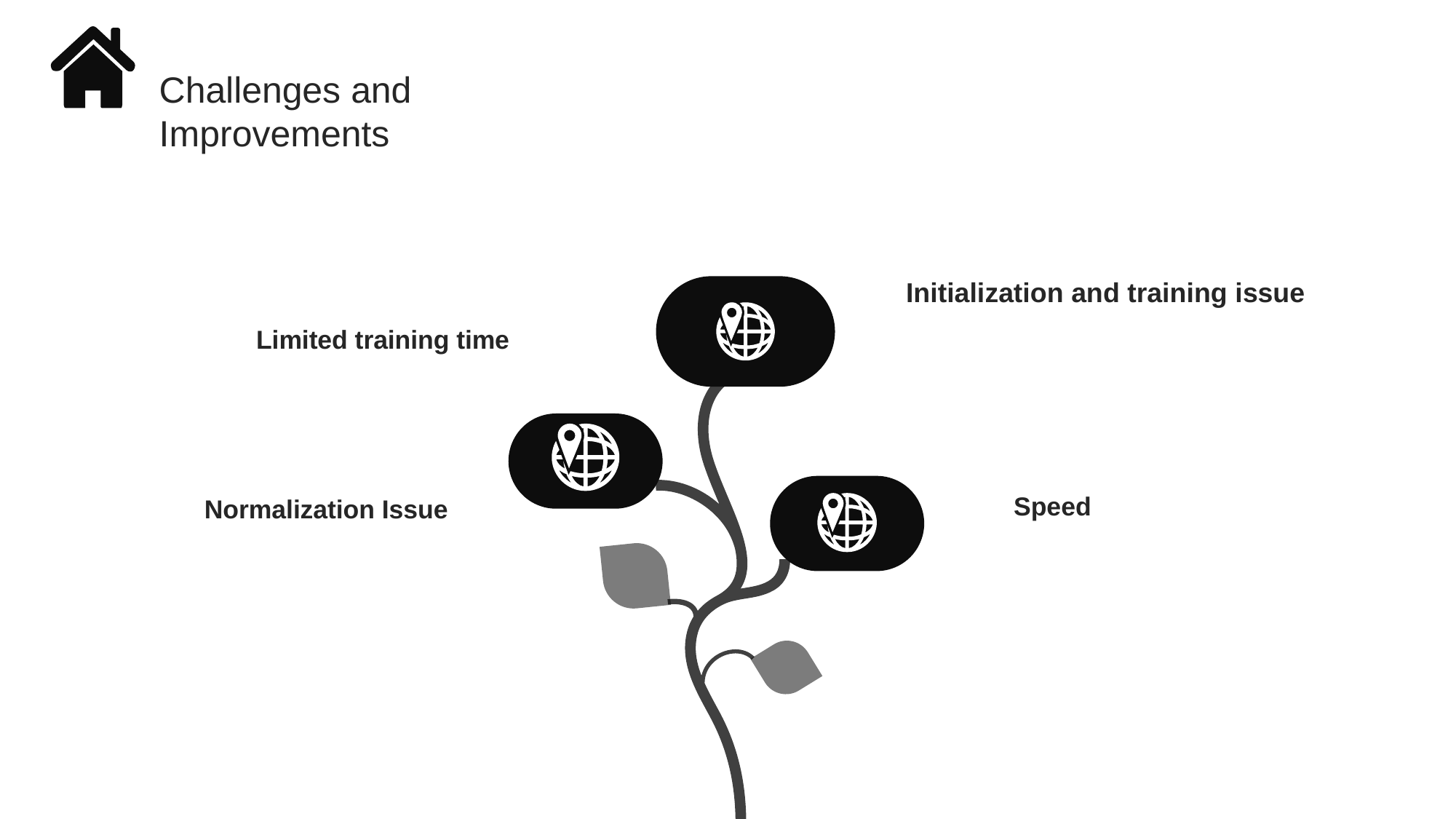

Challenges and Improvements
Initialization and training issue

Limited training time
Speed
Normalization Issue